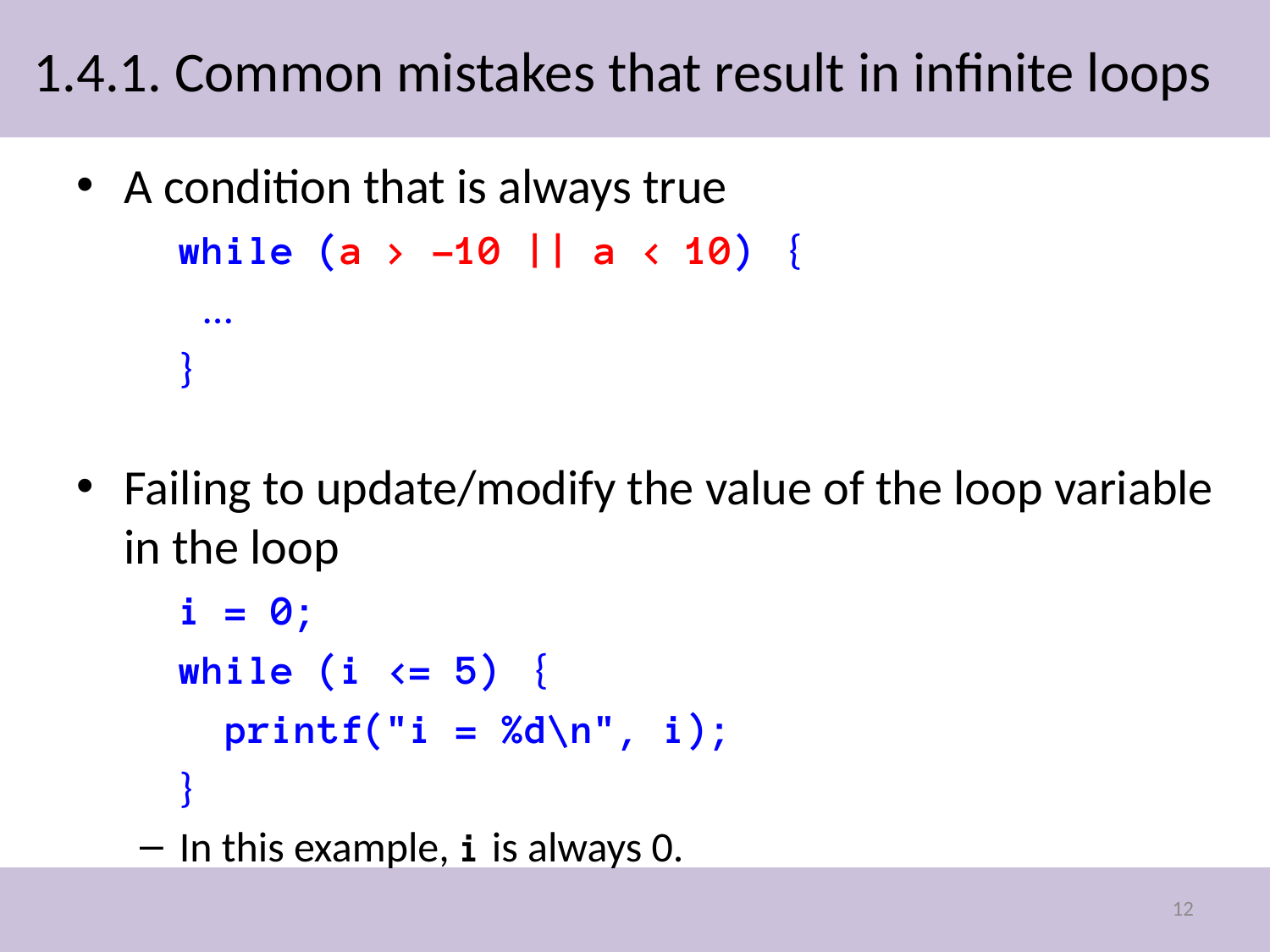

# 1.4.1. Common mistakes that result in infinite loops
A condition that is always true
	while (a > -10 || a < 10)  {
…
	}

Failing to update/modify the value of the loop variable in the loop
	i = 0;
	while (i <= 5)  {
	  printf("i = %d\n", i);
 	}
In this example, i is always 0.
12